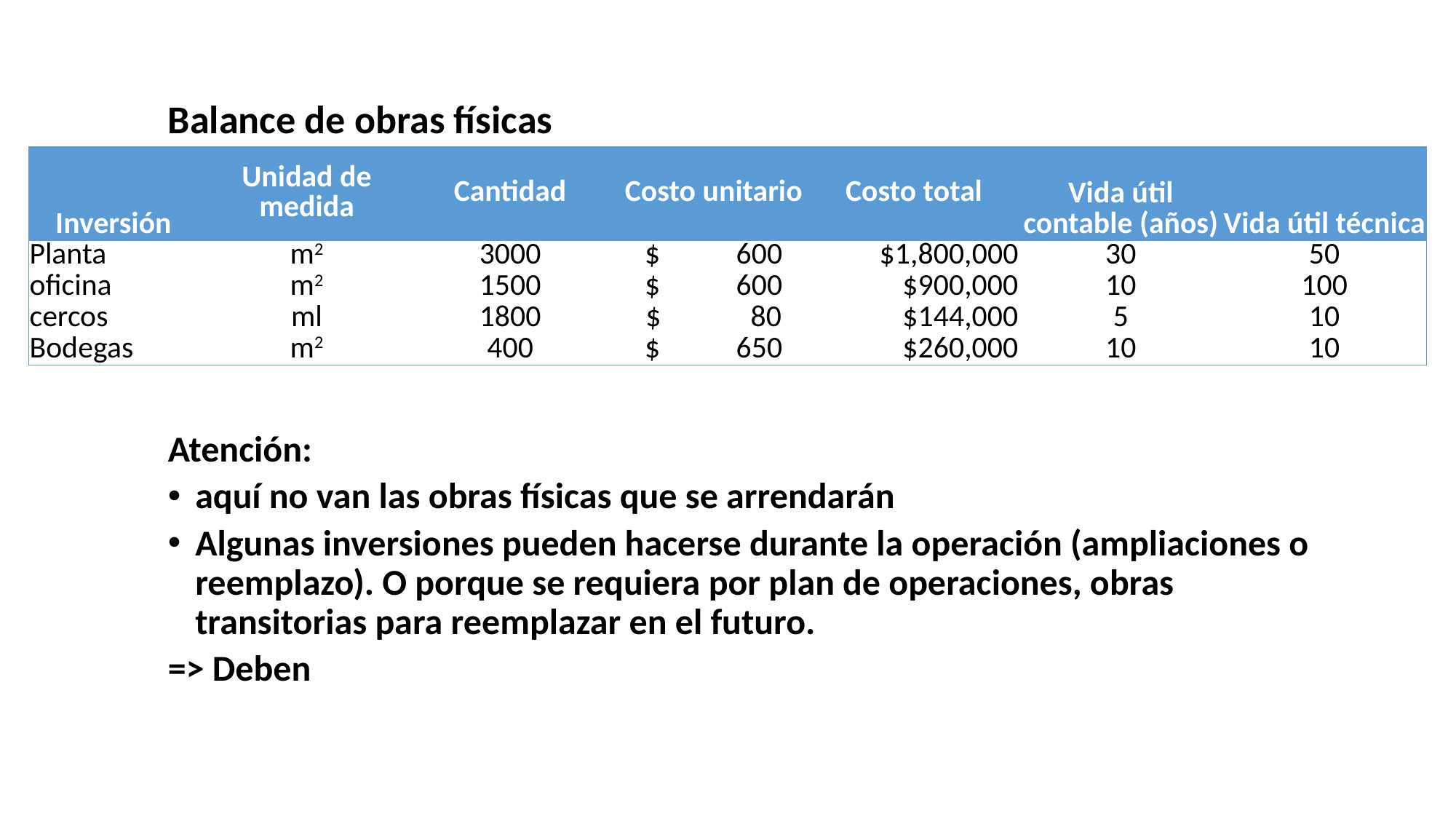

Balance de obras físicas

Atención:
aquí no van las obras físicas que se arrendarán
Algunas inversiones pueden hacerse durante la operación (ampliaciones o reemplazo). O porque se requiera por plan de operaciones, obras transitorias para reemplazar en el futuro.
=> Deben
| Inversión | Unidad de medida | Cantidad | Costo unitario | Costo total | Vida útil contable (años) | Vida útil técnica |
| --- | --- | --- | --- | --- | --- | --- |
| Planta | m2 | 3000 | $ 600 | $1,800,000 | 30 | 50 |
| oficina | m2 | 1500 | $ 600 | $900,000 | 10 | 100 |
| cercos | ml | 1800 | $ 80 | $144,000 | 5 | 10 |
| Bodegas | m2 | 400 | $ 650 | $260,000 | 10 | 10 |